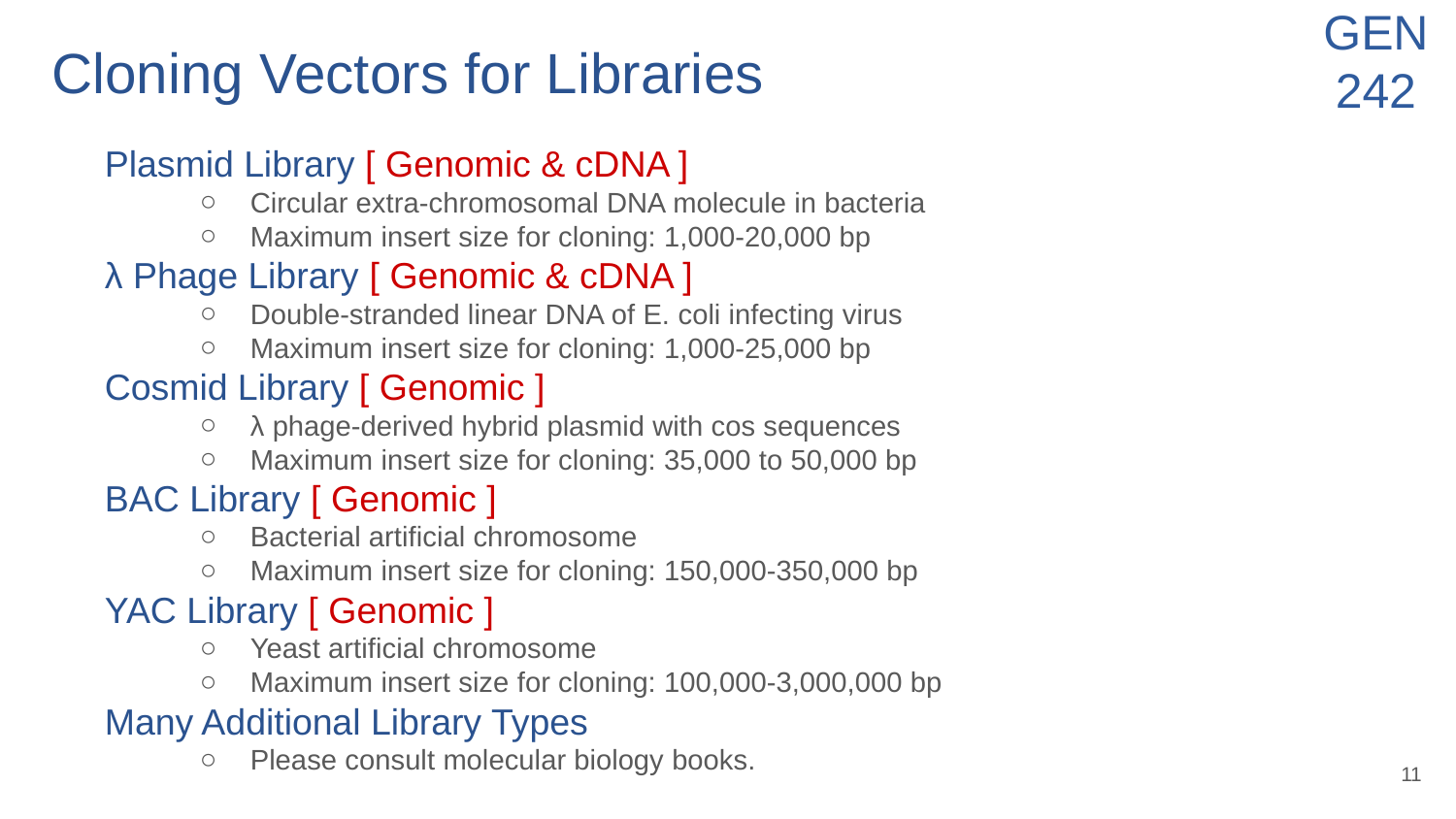

# Cloning Vectors for Libraries
Plasmid Library [ Genomic & cDNA ]
Circular extra-chromosomal DNA molecule in bacteria
Maximum insert size for cloning: 1,000-20,000 bp
λ Phage Library [ Genomic & cDNA ]
Double-stranded linear DNA of E. coli infecting virus
Maximum insert size for cloning: 1,000-25,000 bp
Cosmid Library [ Genomic ]
λ phage-derived hybrid plasmid with cos sequences
Maximum insert size for cloning: 35,000 to 50,000 bp
BAC Library [ Genomic ]
Bacterial artificial chromosome
Maximum insert size for cloning: 150,000-350,000 bp
YAC Library [ Genomic ]
Yeast artificial chromosome
Maximum insert size for cloning: 100,000-3,000,000 bp
Many Additional Library Types
Please consult molecular biology books.

11